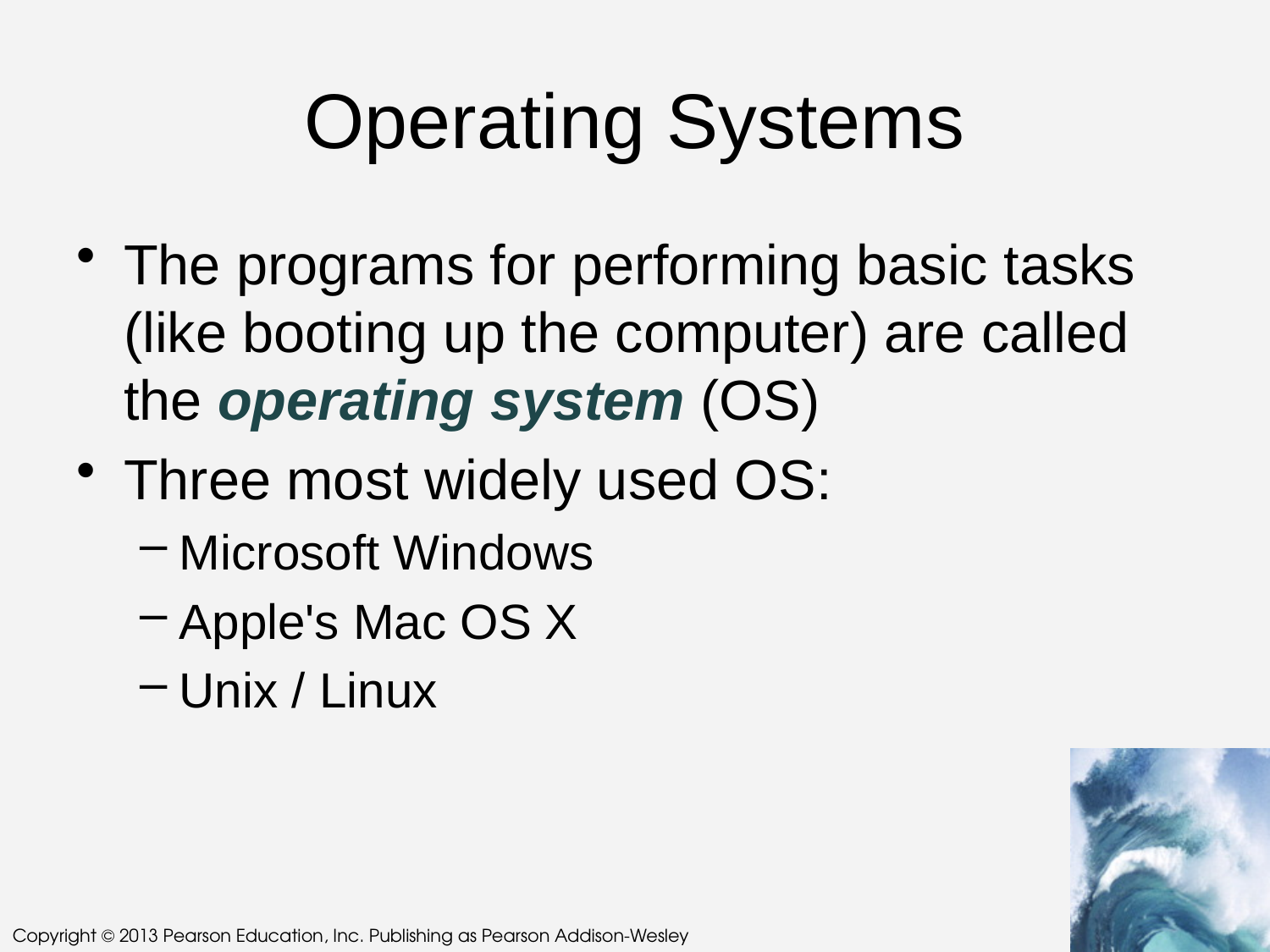

# Operating Systems
The programs for performing basic tasks (like booting up the computer) are called the operating system (OS)
Three most widely used OS:
Microsoft Windows
Apple's Mac OS X
Unix / Linux